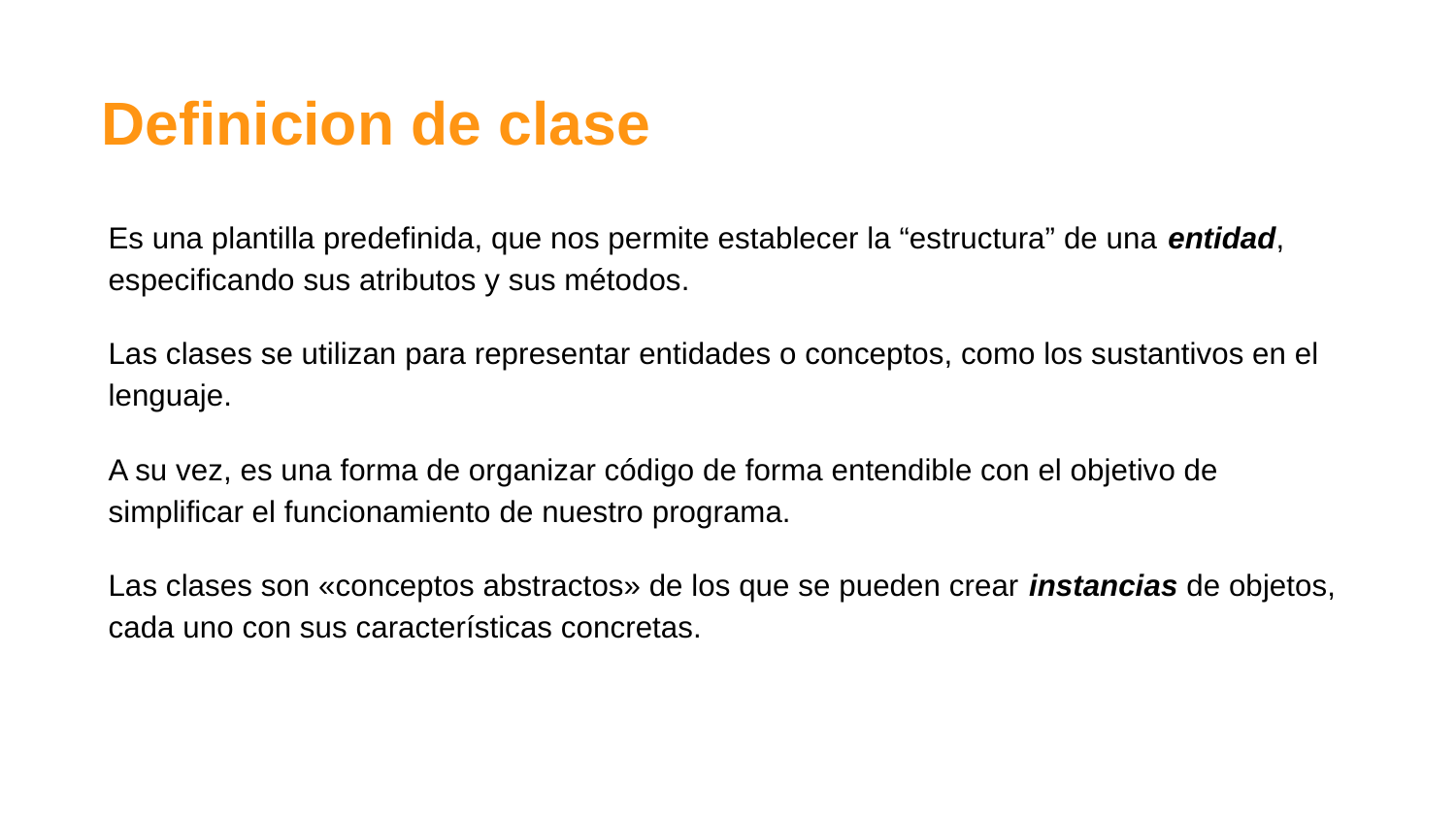

# Definicion de clase
Es una plantilla predefinida, que nos permite establecer la “estructura” de una entidad, especificando sus atributos y sus métodos.
Las clases se utilizan para representar entidades o conceptos, como los sustantivos en el lenguaje.
A su vez, es una forma de organizar código de forma entendible con el objetivo de simplificar el funcionamiento de nuestro programa.
Las clases son «conceptos abstractos» de los que se pueden crear instancias de objetos, cada uno con sus características concretas.